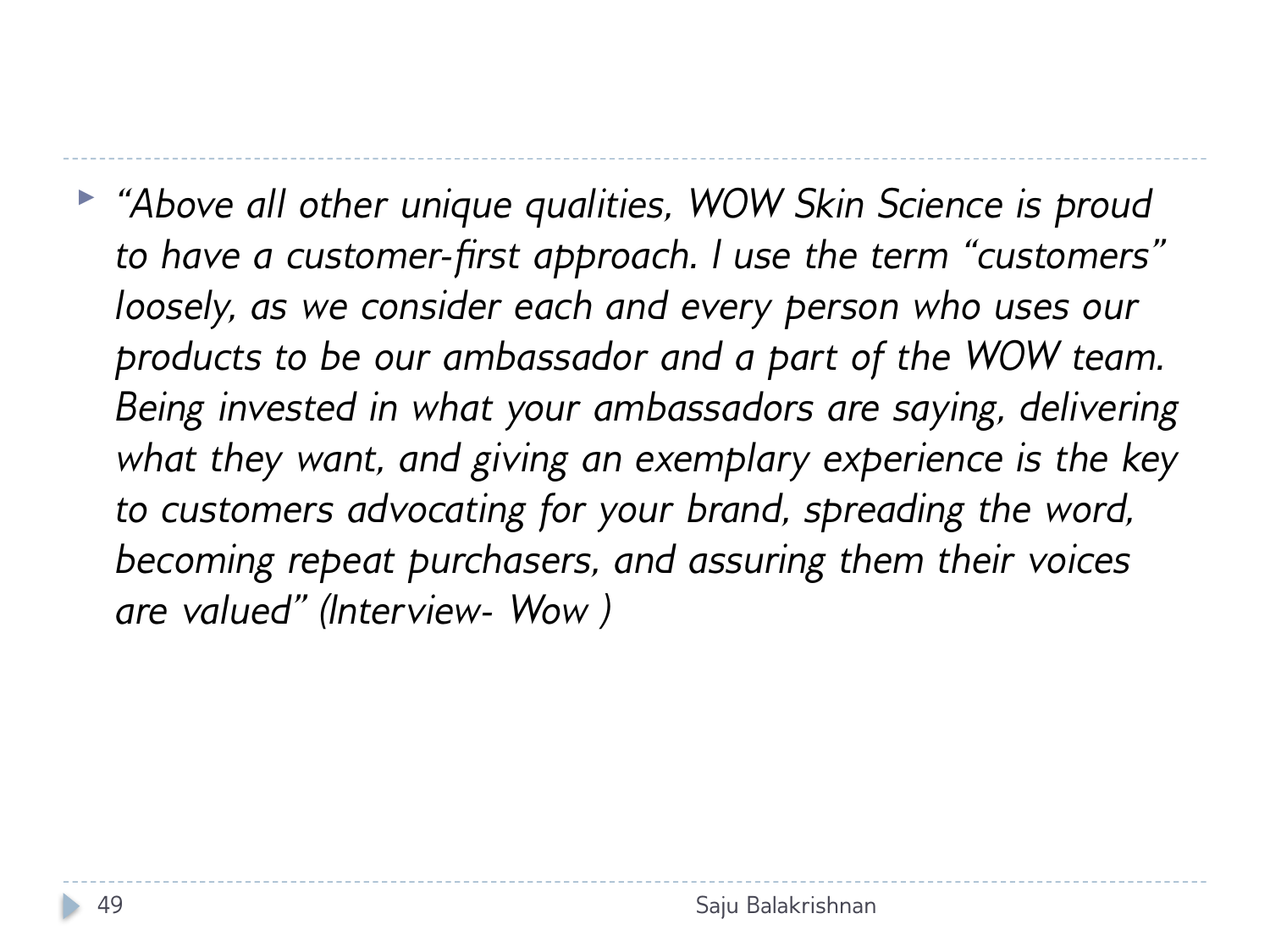

#
“Above all other unique qualities, WOW Skin Science is proud to have a customer-first approach. I use the term “customers” loosely, as we consider each and every person who uses our products to be our ambassador and a part of the WOW team. Being invested in what your ambassadors are saying, delivering what they want, and giving an exemplary experience is the key to customers advocating for your brand, spreading the word, becoming repeat purchasers, and assuring them their voices are valued” (Interview- Wow )
49
Saju Balakrishnan